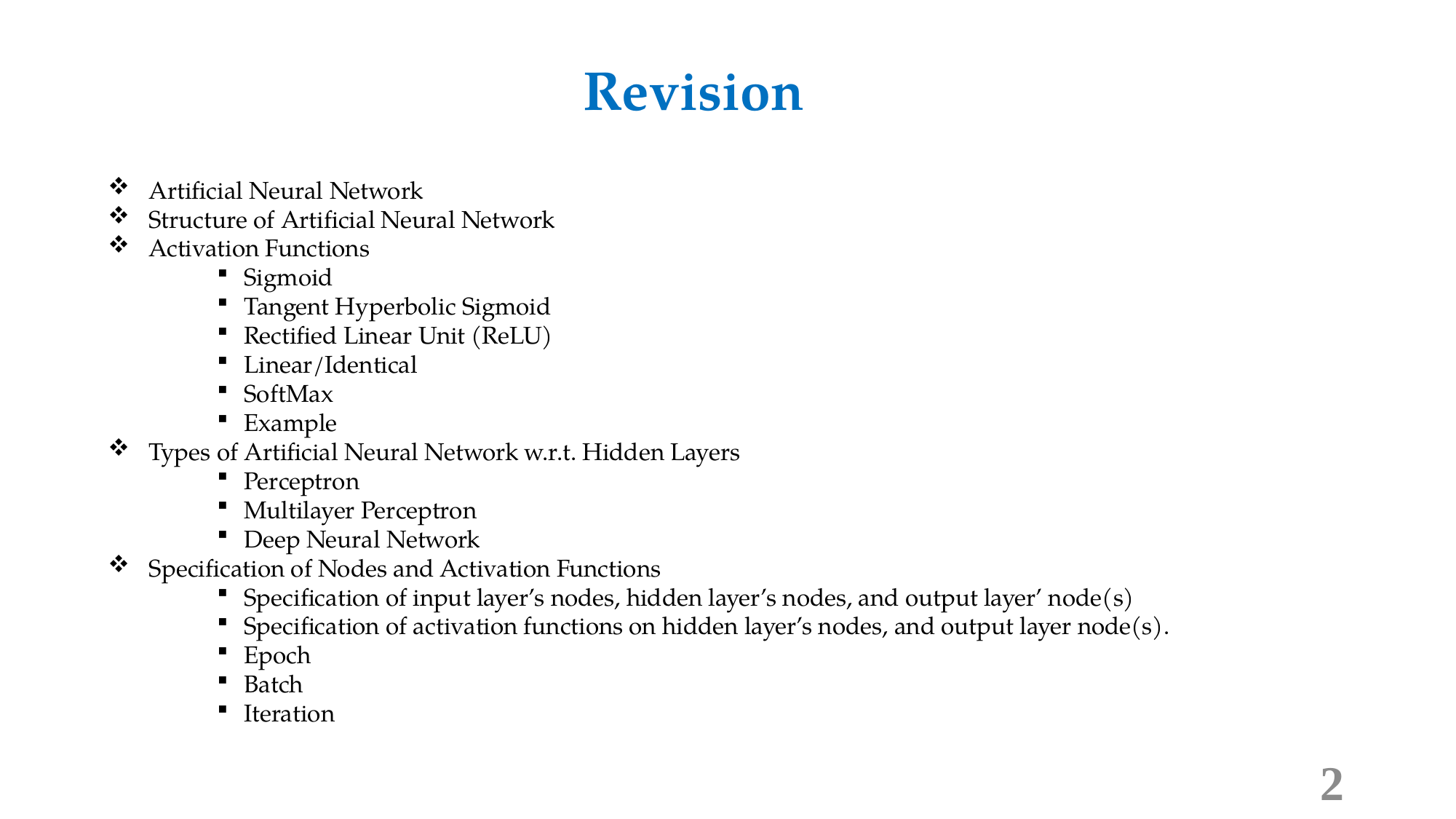

# Revision
Artificial Neural Network
Structure of Artificial Neural Network
Activation Functions
Sigmoid
Tangent Hyperbolic Sigmoid
Rectified Linear Unit (ReLU)
Linear/Identical
SoftMax
Example
Types of Artificial Neural Network w.r.t. Hidden Layers
Perceptron
Multilayer Perceptron
Deep Neural Network
Specification of Nodes and Activation Functions
Specification of input layer’s nodes, hidden layer’s nodes, and output layer’ node(s)
Specification of activation functions on hidden layer’s nodes, and output layer node(s).
Epoch
Batch
Iteration
2